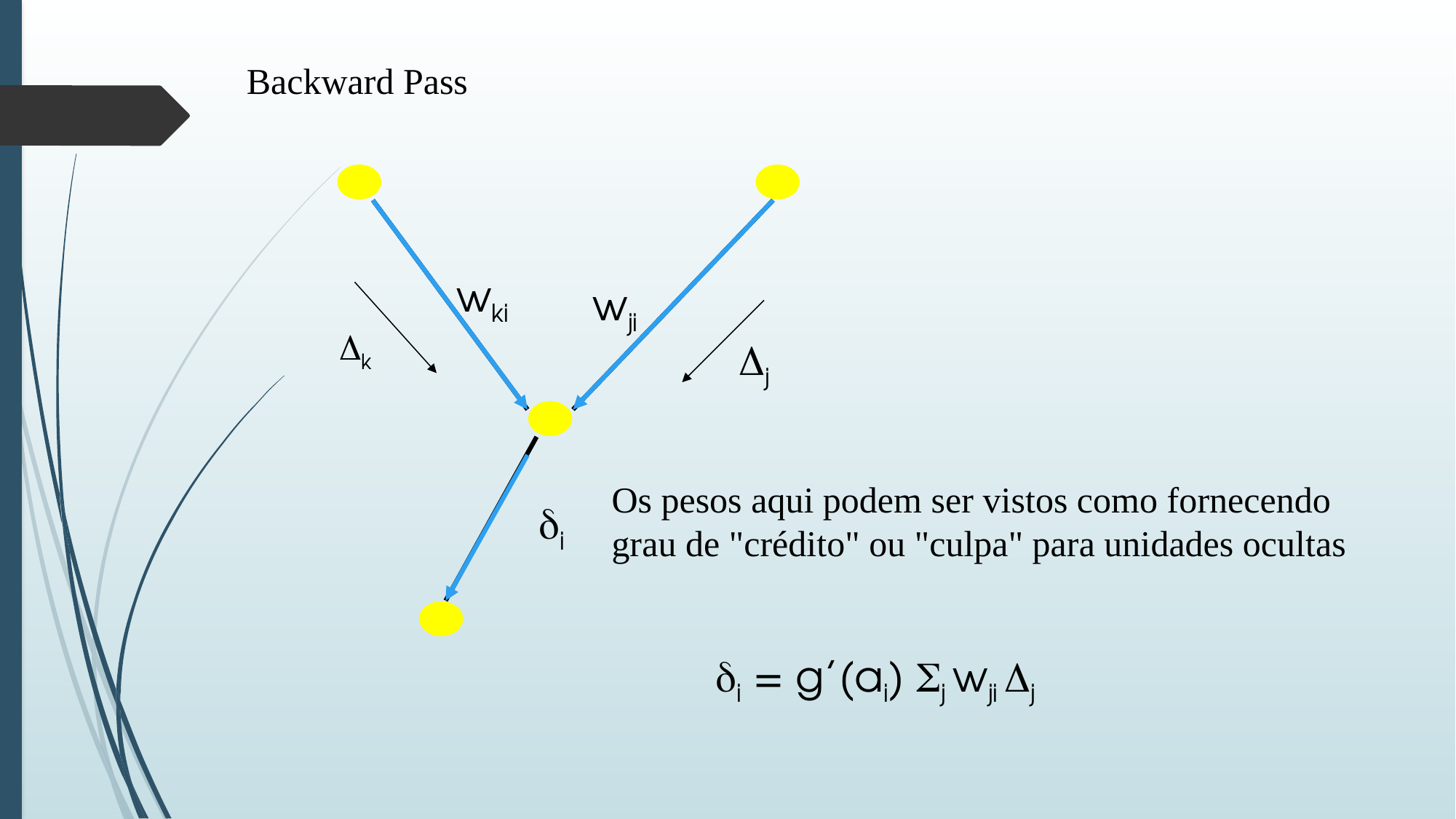

Backward Pass

wki
wji

Δk
Δj

Os pesos aqui podem ser vistos como fornecendo
grau de "crédito" ou "culpa" para unidades ocultas
δi

δi = g’(ai) Σj wji Δj